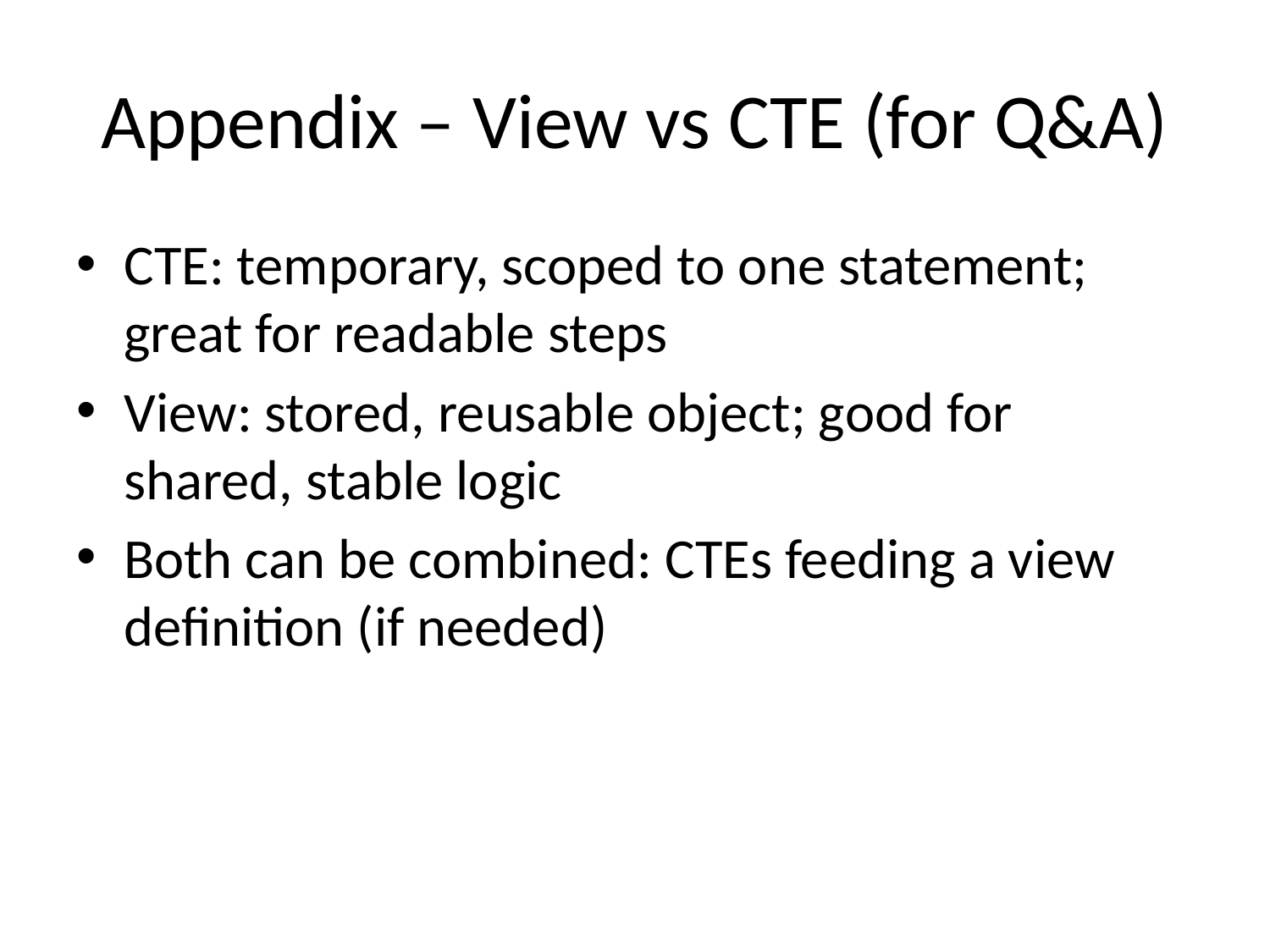

# Appendix – View vs CTE (for Q&A)
CTE: temporary, scoped to one statement; great for readable steps
View: stored, reusable object; good for shared, stable logic
Both can be combined: CTEs feeding a view definition (if needed)